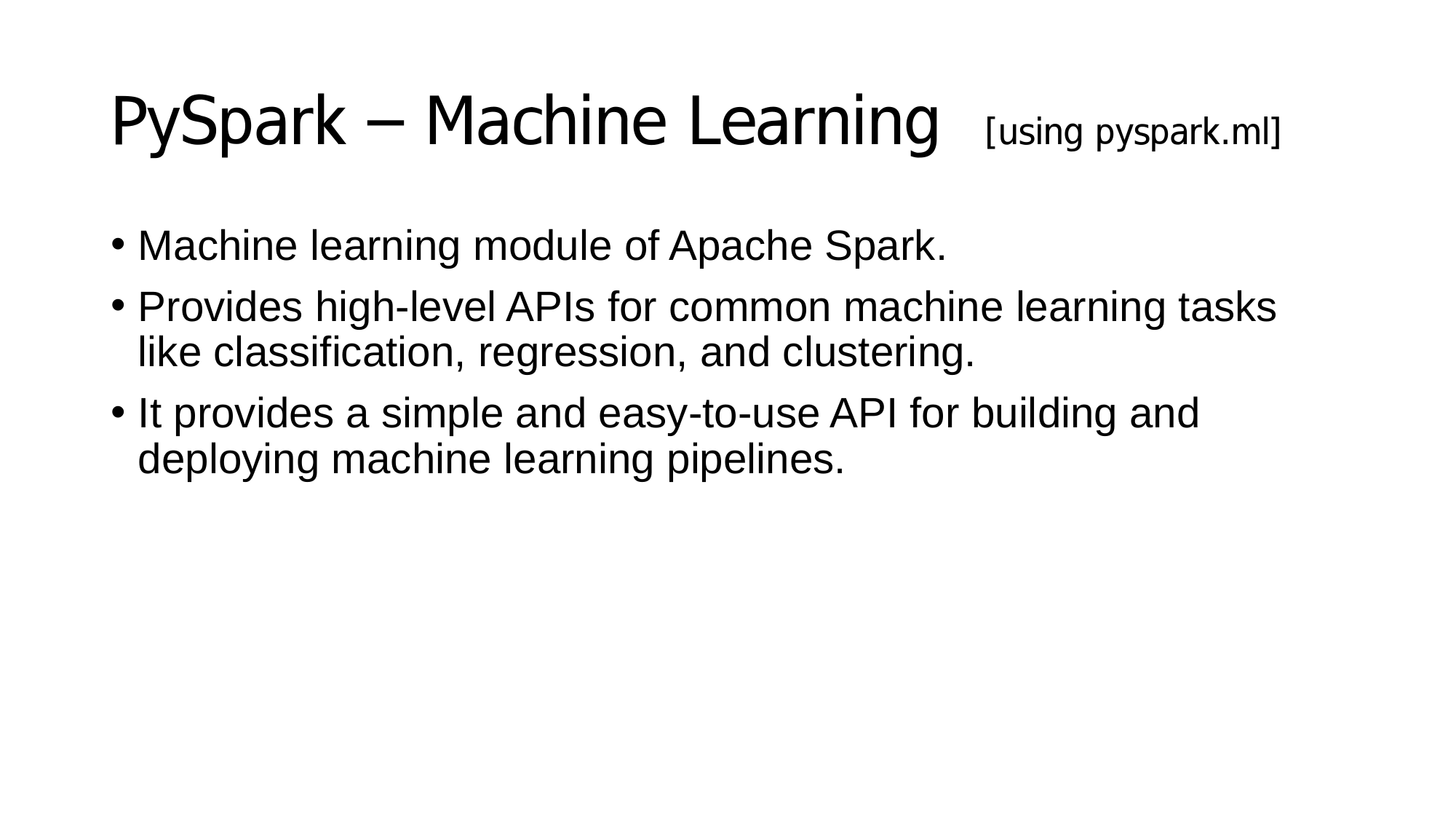

# PySpark – Machine Learning  [using pyspark.ml]
Machine learning module of Apache Spark.
Provides high-level APIs for common machine learning tasks like classification, regression, and clustering.
It provides a simple and easy-to-use API for building and deploying machine learning pipelines.